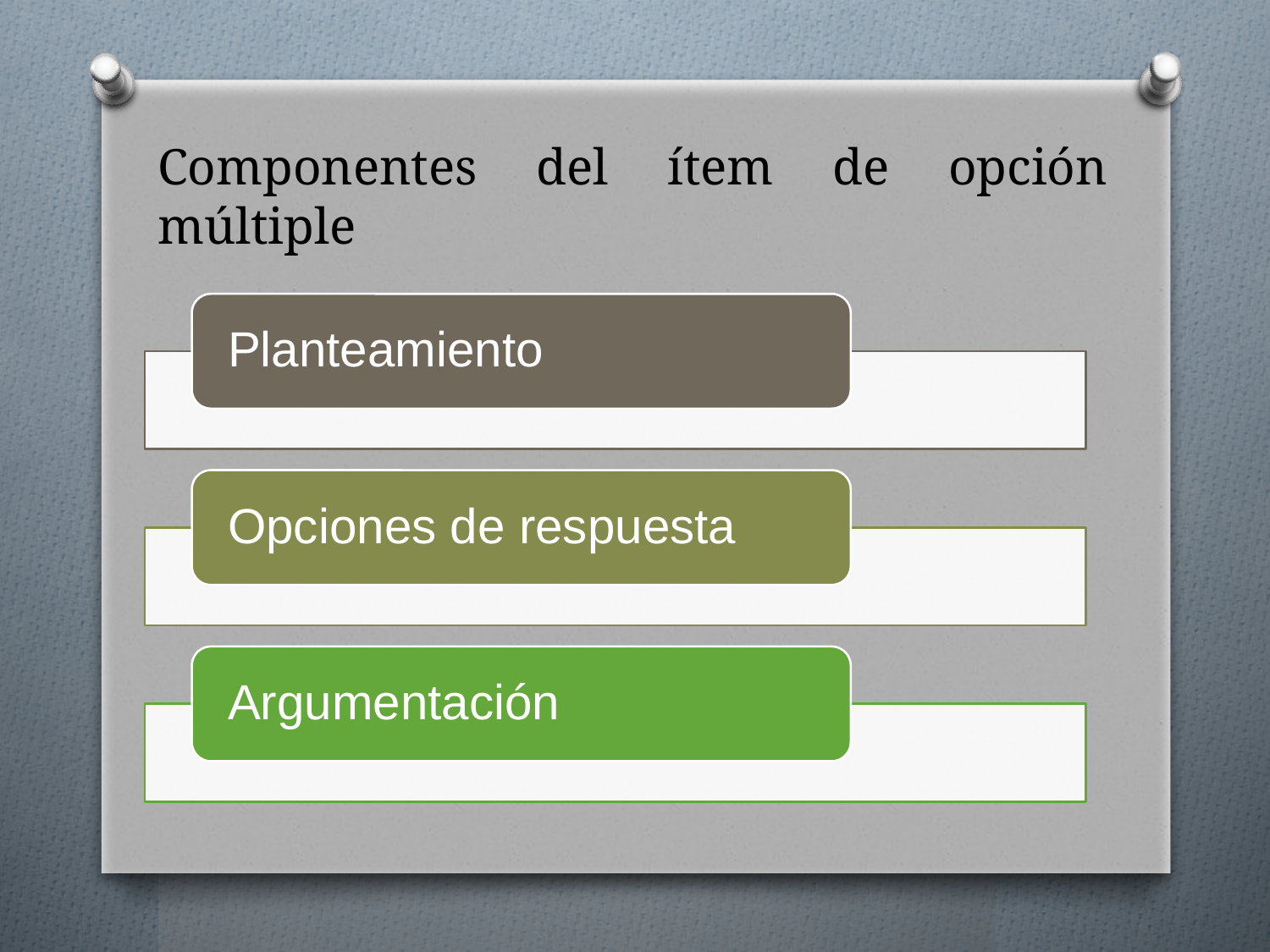

# Componentes del ítem de opción múltiple
Planteamiento
Opciones de respuesta
Argumentación